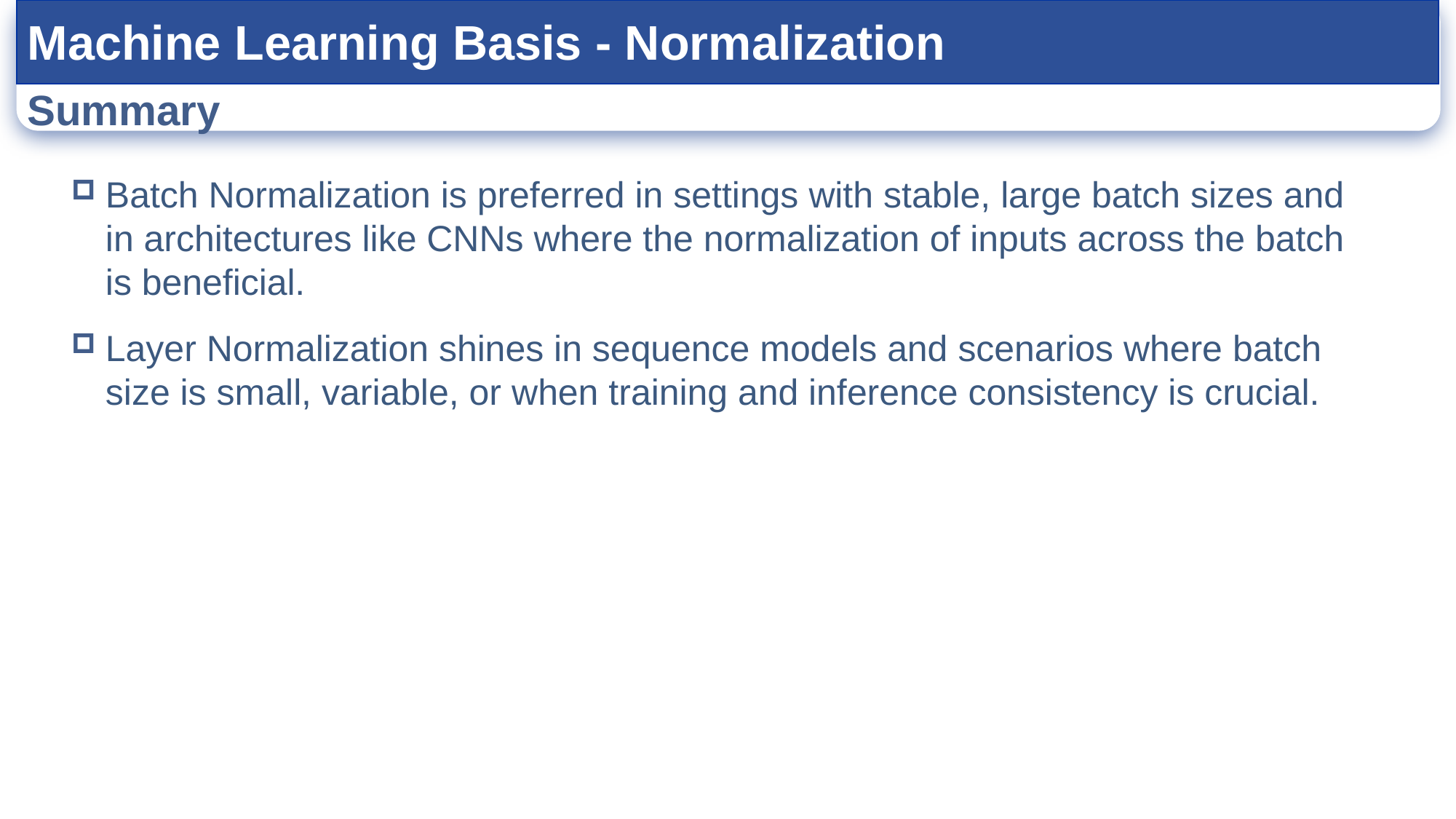

Machine Learning Basis - Normalization
# Summary
Batch Normalization is preferred in settings with stable, large batch sizes and in architectures like CNNs where the normalization of inputs across the batch is beneficial.
Layer Normalization shines in sequence models and scenarios where batch size is small, variable, or when training and inference consistency is crucial.